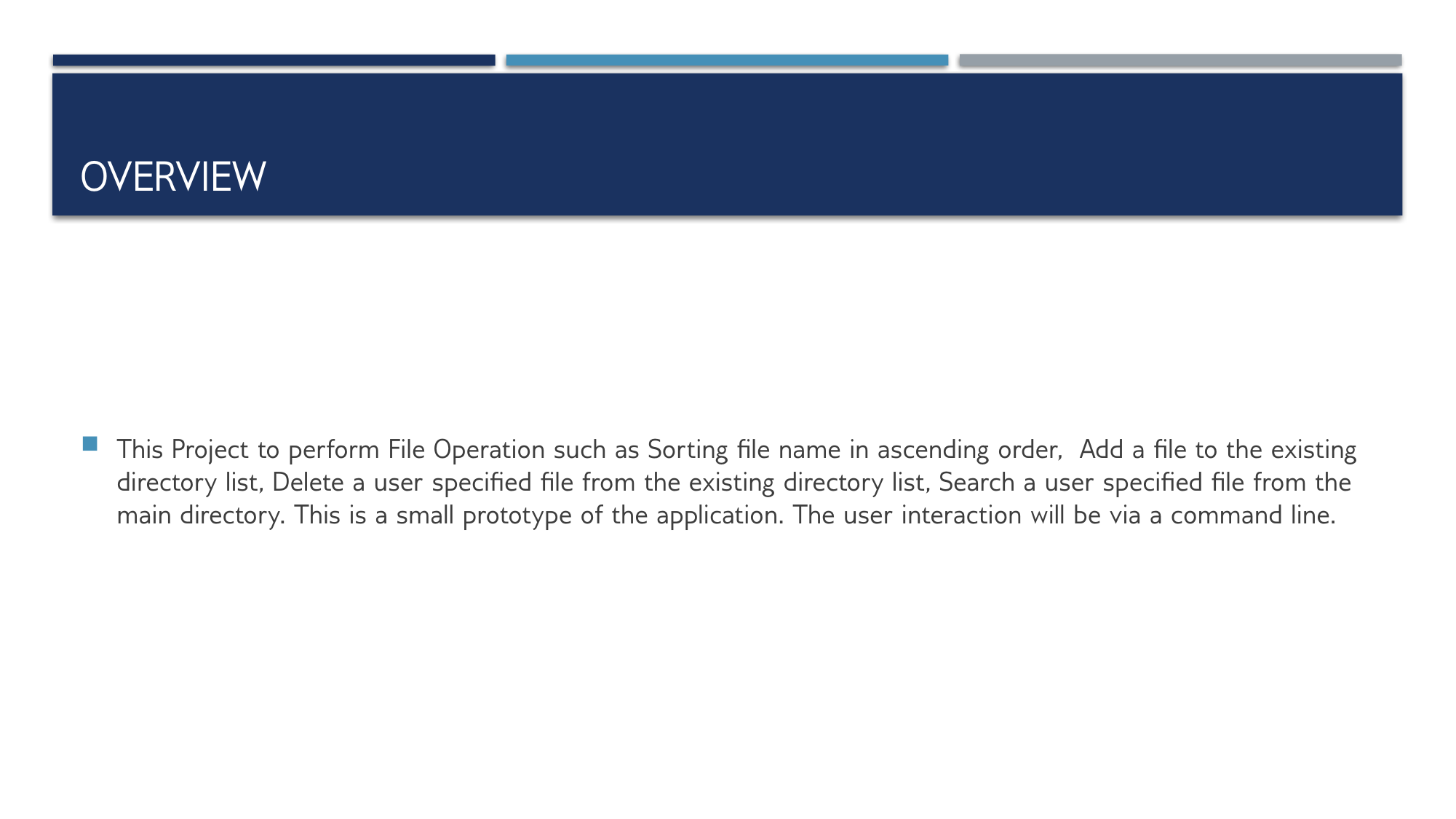

# Overview
This Project to perform File Operation such as Sorting file name in ascending order,  Add a file to the existing directory list, Delete a user specified file from the existing directory list, Search a user specified file from the main directory. This is a small prototype of the application. The user interaction will be via a command line.